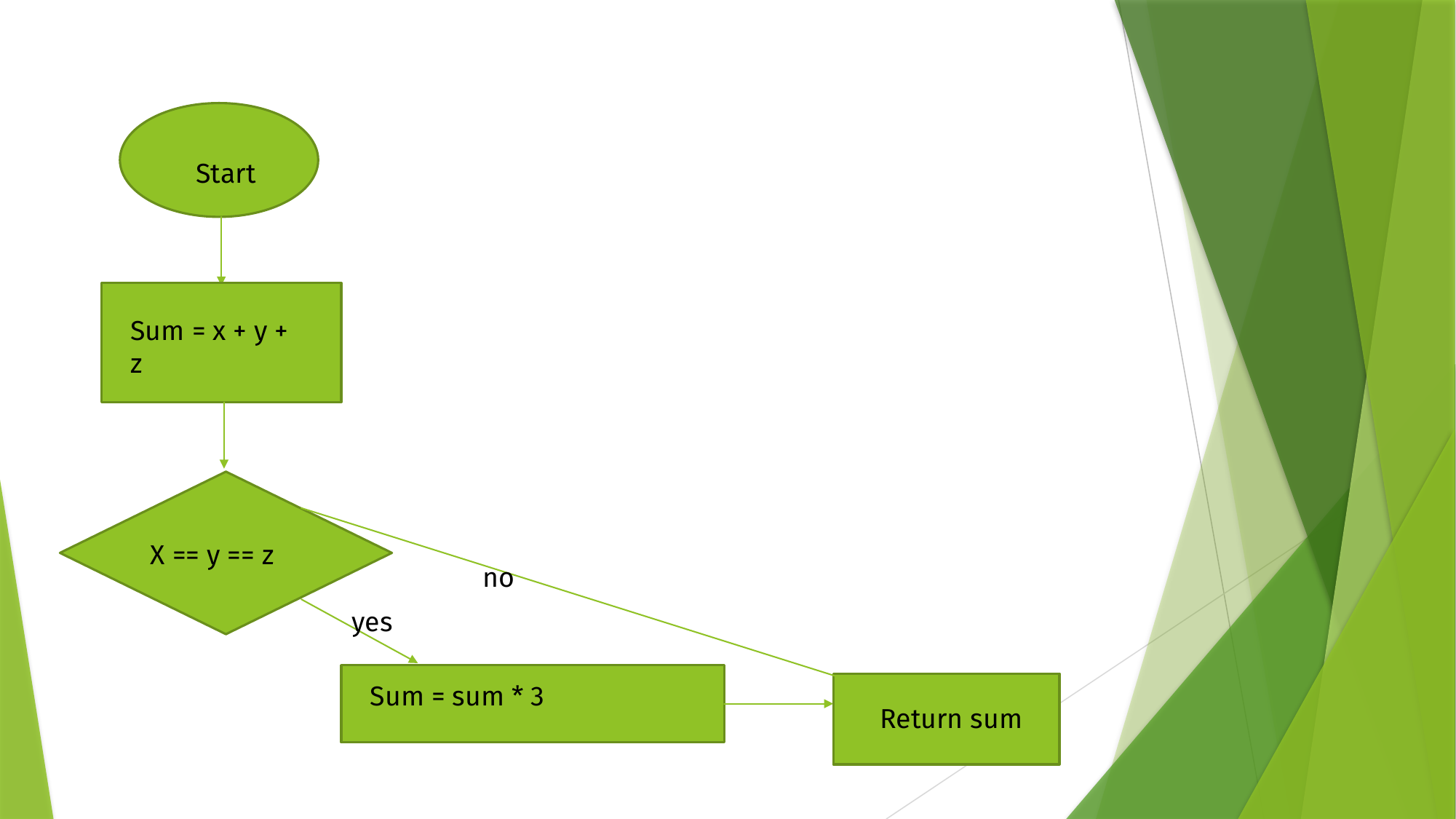

Start

Sum = x + y + z

X == y == z
no
yes

Sum = sum * 3

Return sum